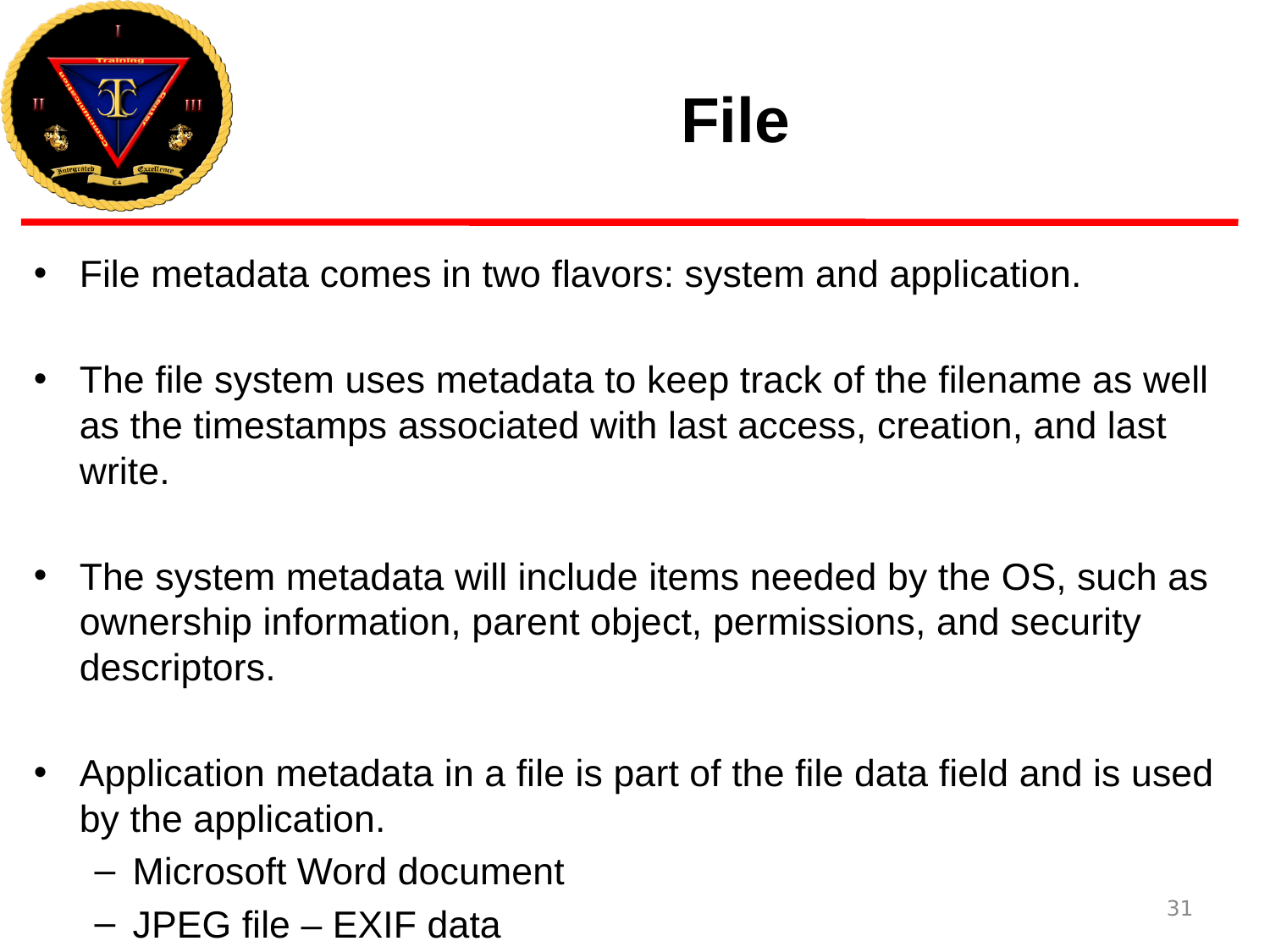

# File
File metadata comes in two flavors: system and application.

The file system uses metadata to keep track of the filename as well as the timestamps associated with last access, creation, and last write.

The system metadata will include items needed by the OS, such as ownership information, parent object, permissions, and security descriptors.

Application metadata in a file is part of the file data field and is used by the application.
Microsoft Word document
JPEG file – EXIF data
31